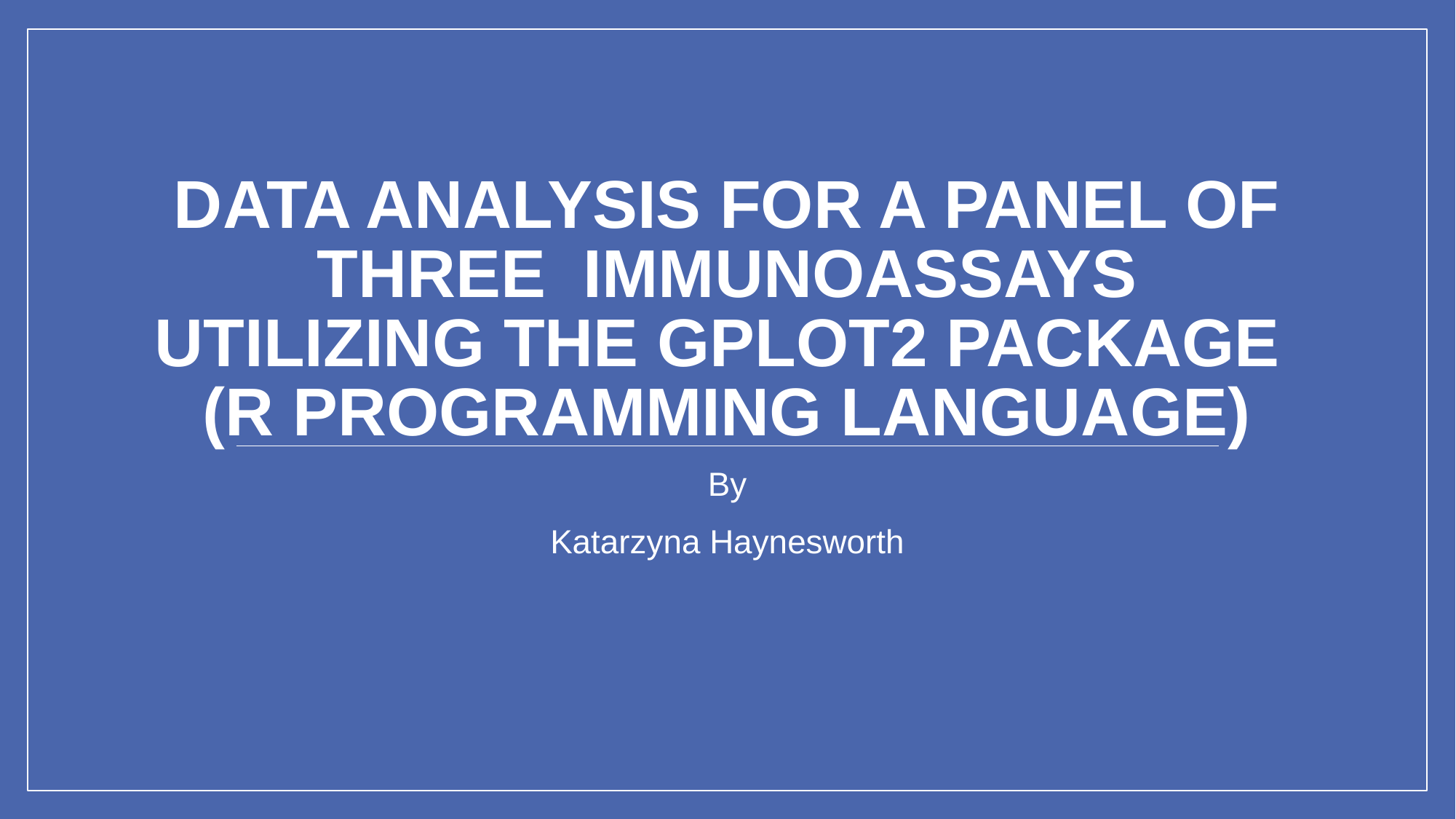

# Data analysis for a panel of three  immunoassays utilizing the gplot2 package (R programming language)
By
Katarzyna Haynesworth